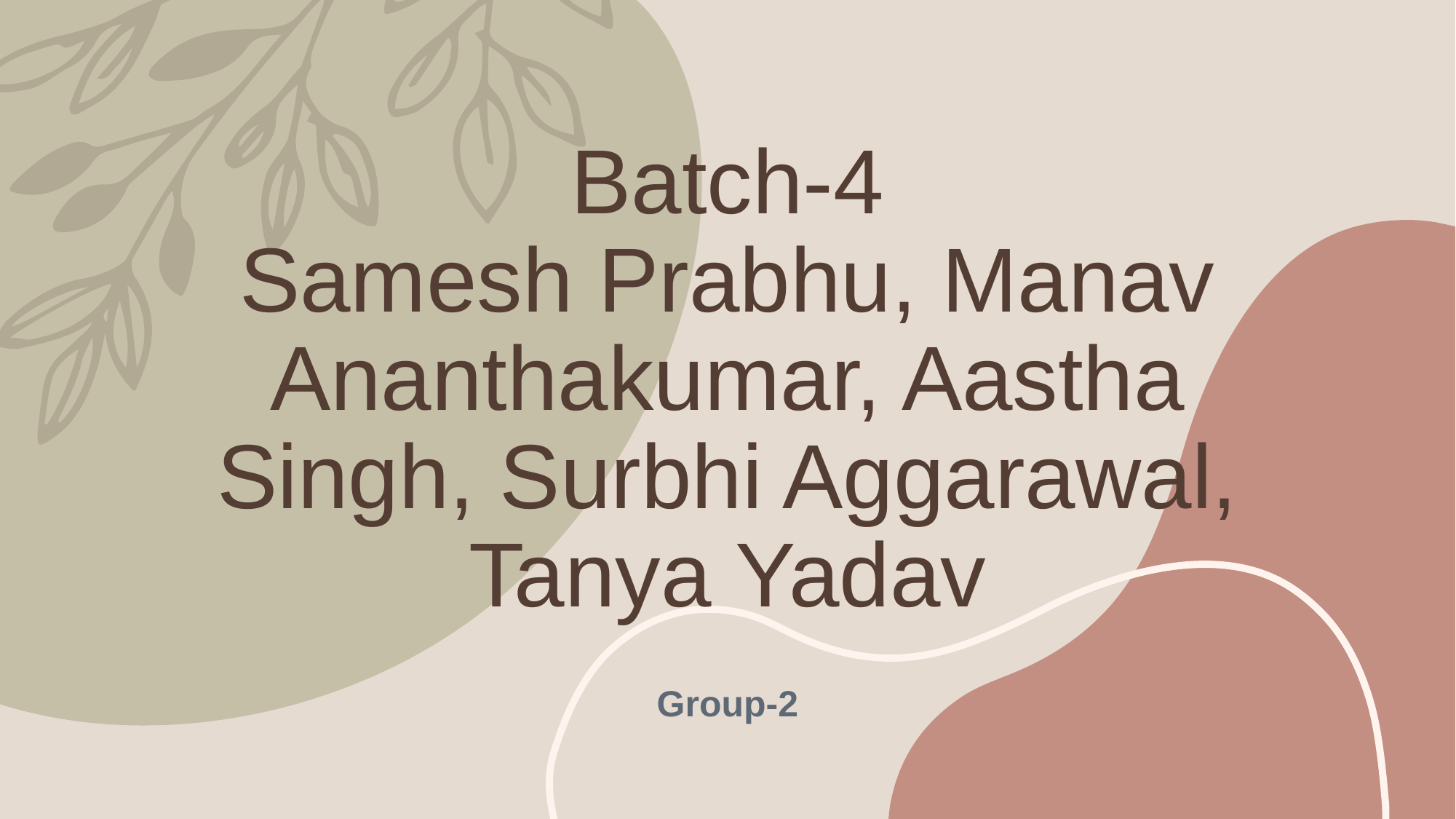

# Batch-4 Samesh Prabhu, Manav Ananthakumar, Aastha Singh, Surbhi Aggarawal, Tanya Yadav
Group-2